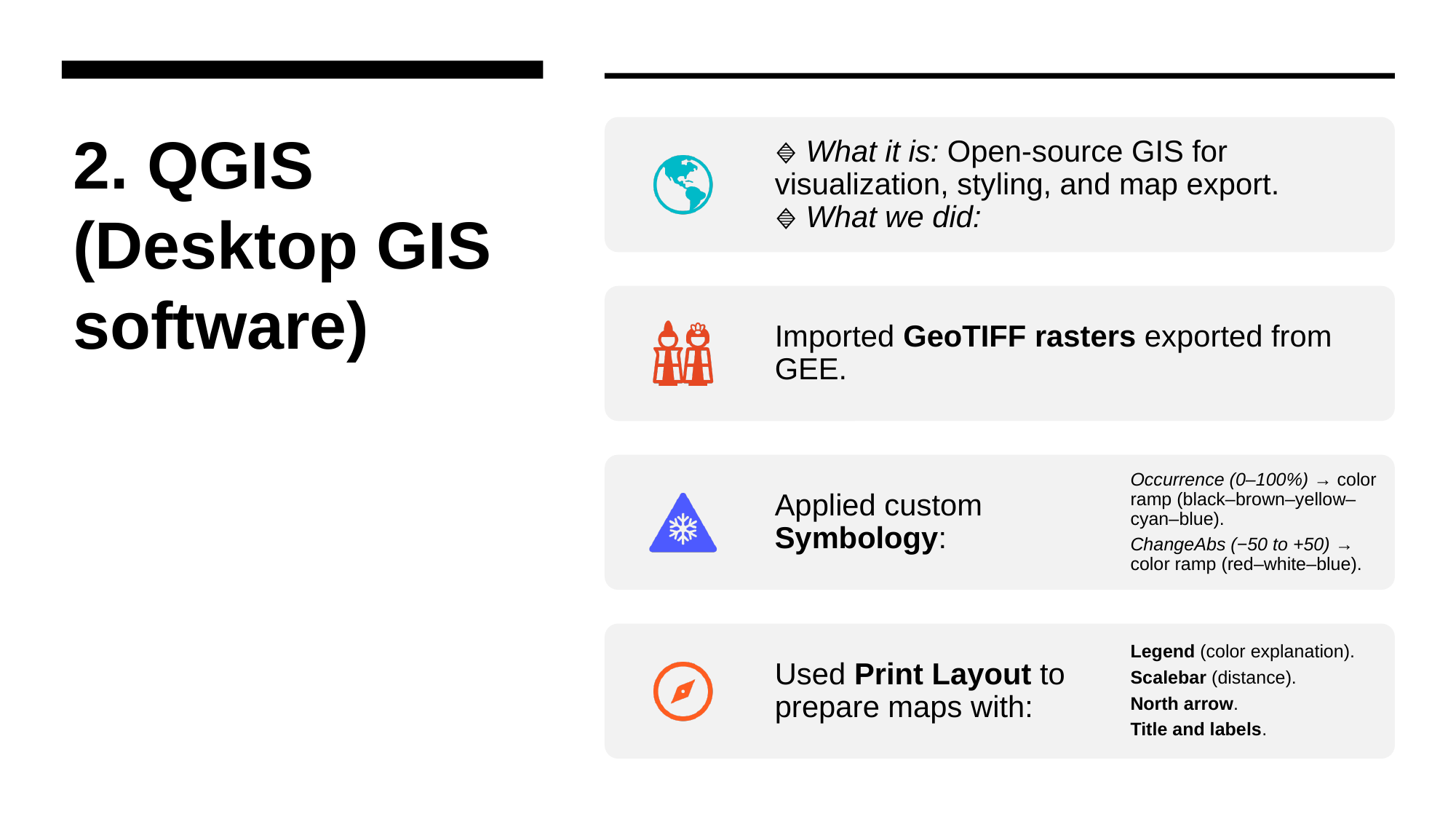

# 2. QGIS (Desktop GIS software)
🔹 What it is: Open-source GIS for visualization, styling, and map export.
🔹 What we did:
Imported GeoTIFF rasters exported from GEE.
Applied custom Symbology:
Occurrence (0–100%) → color ramp (black–brown–yellow–cyan–blue).
ChangeAbs (−50 to +50) → color ramp (red–white–blue).
Used Print Layout to prepare maps with:
Legend (color explanation).
Scalebar (distance).
North arrow.
Title and labels.